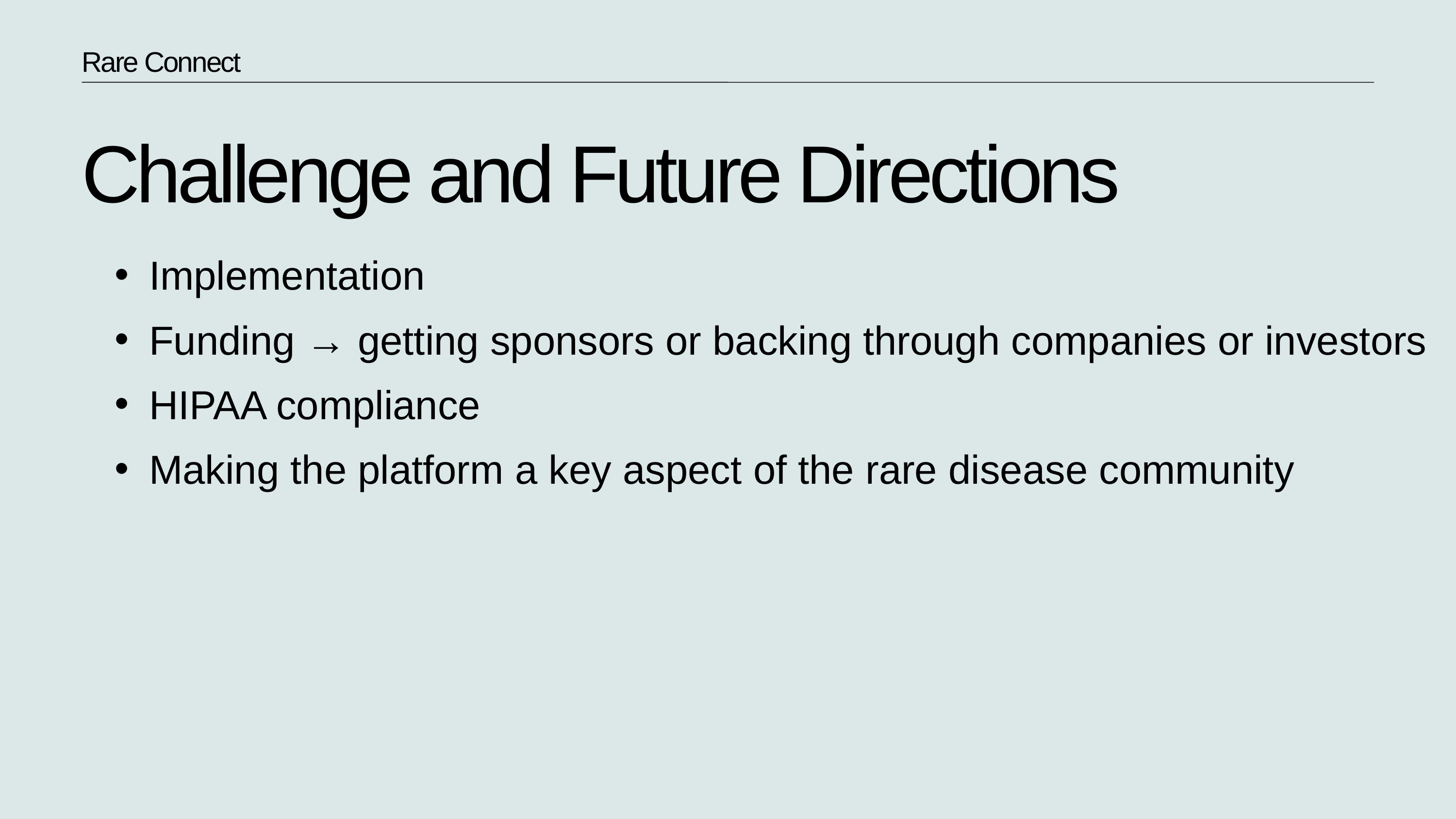

Rare Connect

Challenge and Future Directions
Implementation
Funding → getting sponsors or backing through companies or investors
HIPAA compliance
Making the platform a key aspect of the rare disease community